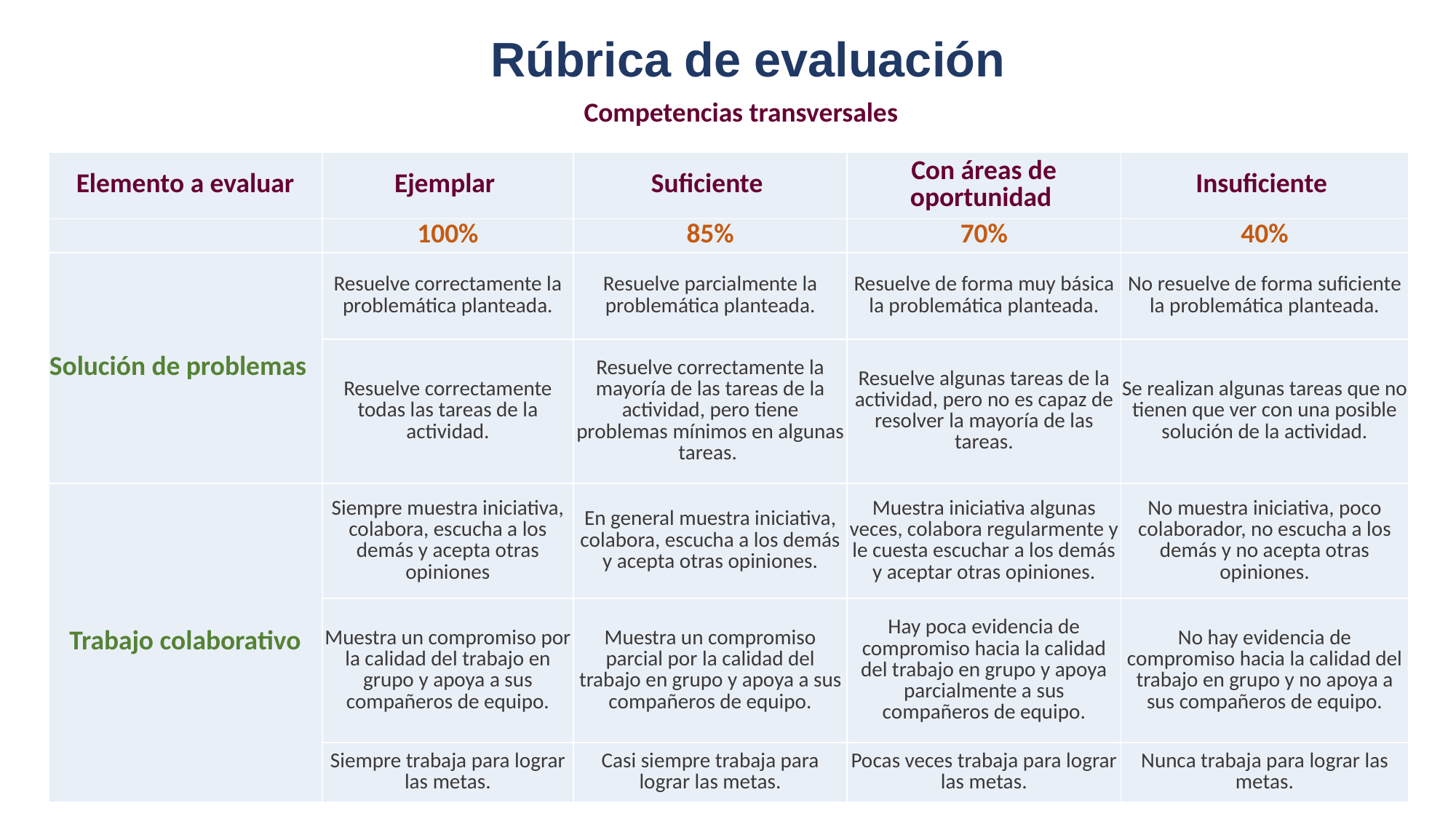

Rúbrica de evaluación
Competencias transversales
| Elemento a evaluar | Ejemplar | Suficiente | Con áreas de oportunidad | Insuficiente |
| --- | --- | --- | --- | --- |
|  | 100% | 85% | 70% | 40% |
| Solución de problemas | Resuelve correctamente la problemática planteada. | Resuelve parcialmente la problemática planteada. | Resuelve de forma muy básica la problemática planteada. | No resuelve de forma suficiente la problemática planteada. |
|  | Resuelve correctamente todas las tareas de la actividad. | Resuelve correctamente la mayoría de las tareas de la actividad, pero tiene problemas mínimos en algunas tareas. | Resuelve algunas tareas de la actividad, pero no es capaz de resolver la mayoría de las tareas. | Se realizan algunas tareas que no tienen que ver con una posible solución de la actividad. |
| Trabajo colaborativo | Siempre muestra iniciativa, colabora, escucha a los demás y acepta otras opiniones | En general muestra iniciativa, colabora, escucha a los demás y acepta otras opiniones. | Muestra iniciativa algunas veces, colabora regularmente y le cuesta escuchar a los demás y aceptar otras opiniones. | No muestra iniciativa, poco colaborador, no escucha a los demás y no acepta otras opiniones. |
|  | Muestra un compromiso por la calidad del trabajo en grupo y apoya a sus compañeros de equipo. | Muestra un compromiso parcial por la calidad del trabajo en grupo y apoya a sus compañeros de equipo. | Hay poca evidencia de compromiso hacia la calidad del trabajo en grupo y apoya parcialmente a sus compañeros de equipo. | No hay evidencia de compromiso hacia la calidad del trabajo en grupo y no apoya a sus compañeros de equipo. |
|  | Siempre trabaja para lograr las metas. | Casi siempre trabaja para lograr las metas. | Pocas veces trabaja para lograr las metas. | Nunca trabaja para lograr las metas. |